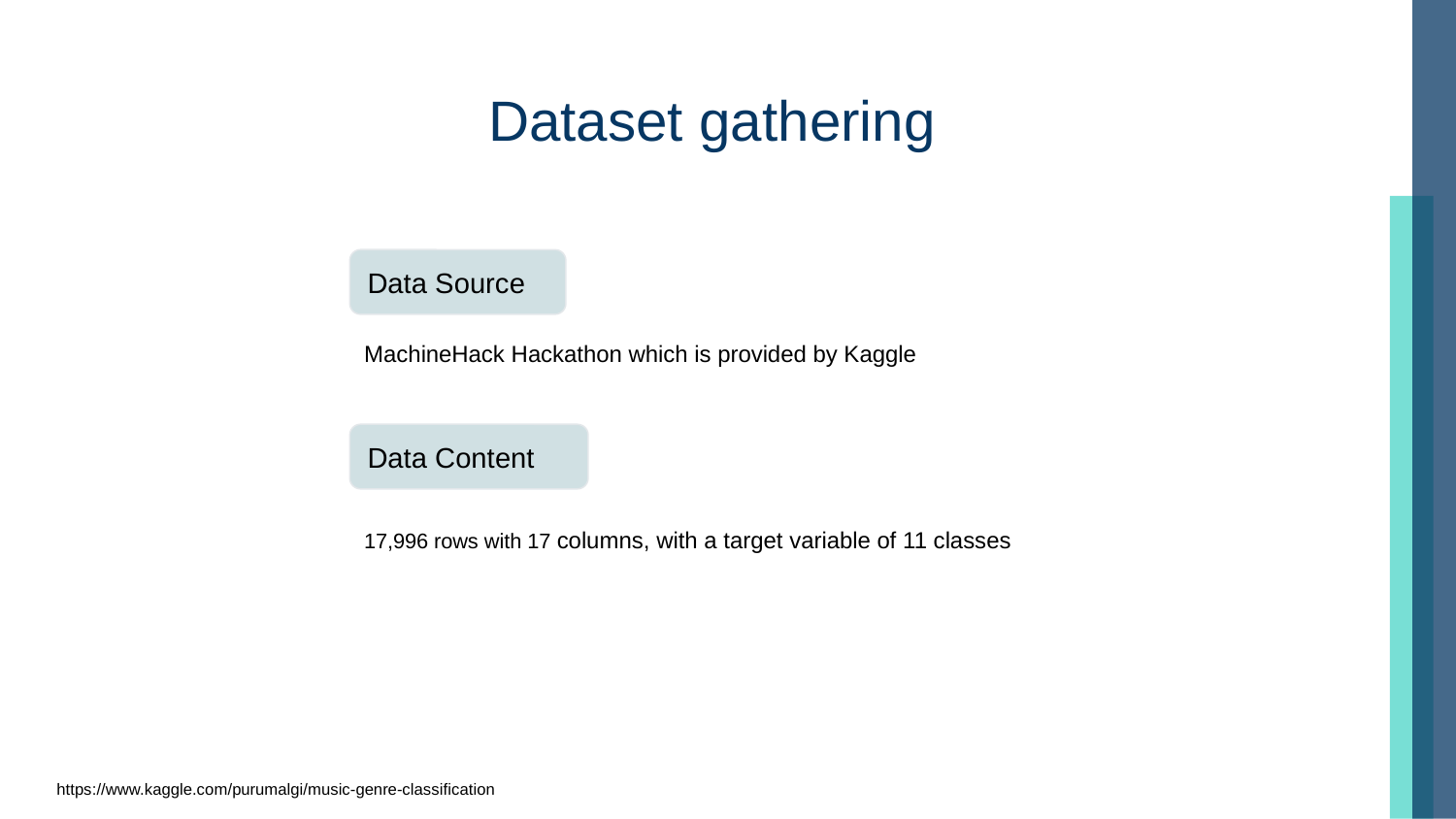

# Dataset gathering
Data Source
MachineHack Hackathon which is provided by Kaggle
Data Content
17,996 rows with 17 columns, with a target variable of 11 classes
https://www.kaggle.com/purumalgi/music-genre-classification